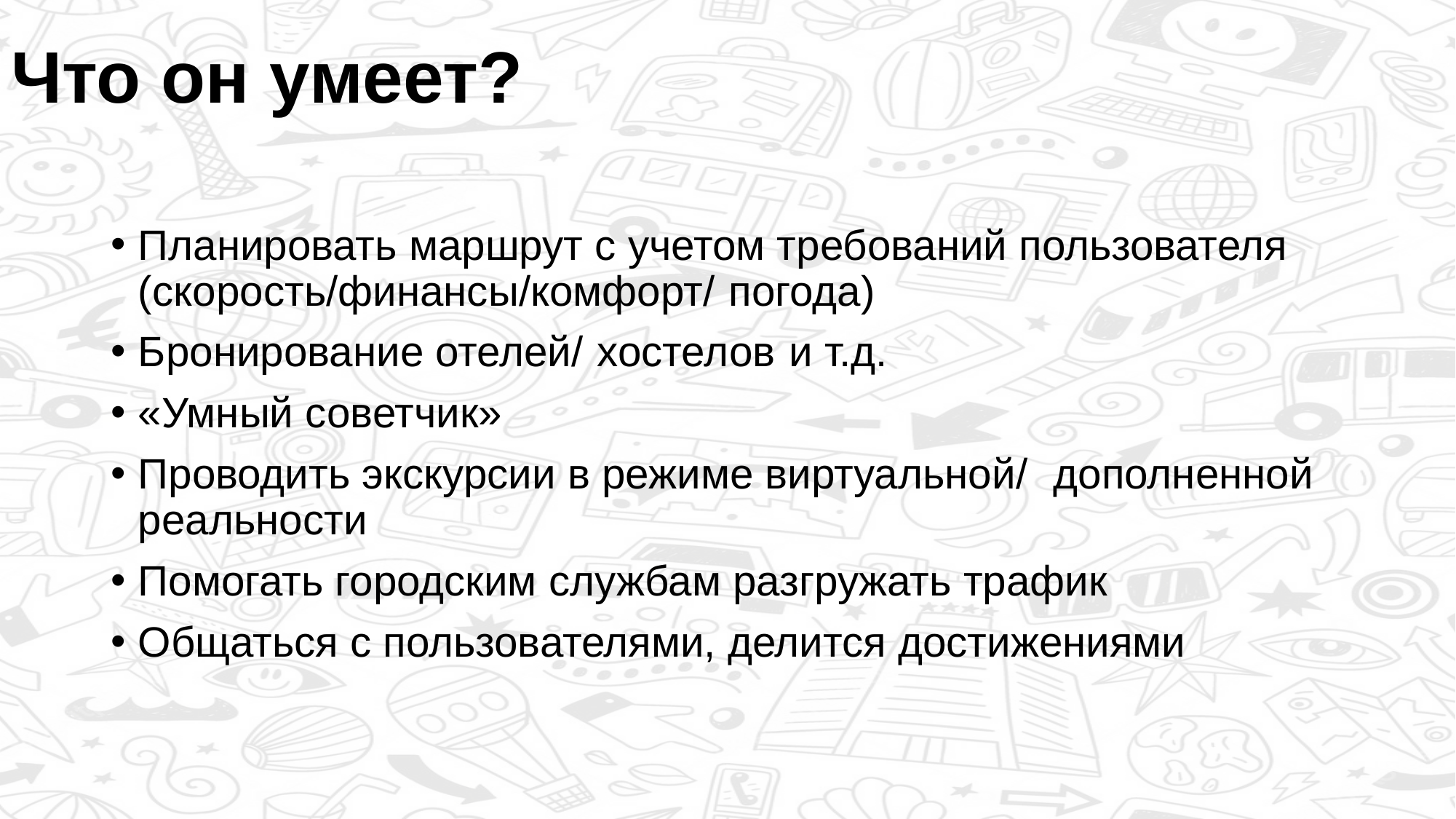

# Что он умеет?
Планировать маршрут с учетом требований пользователя (скорость/финансы/комфорт/погода)
Бронирование отелей/хостелов и т.д.
«Умный советчик»
Проводить экскурсии в режиме виртуальной/ дополненной реальности
Помогать городским службам разгружать трафик
Общаться с пользователями, делится достижениями